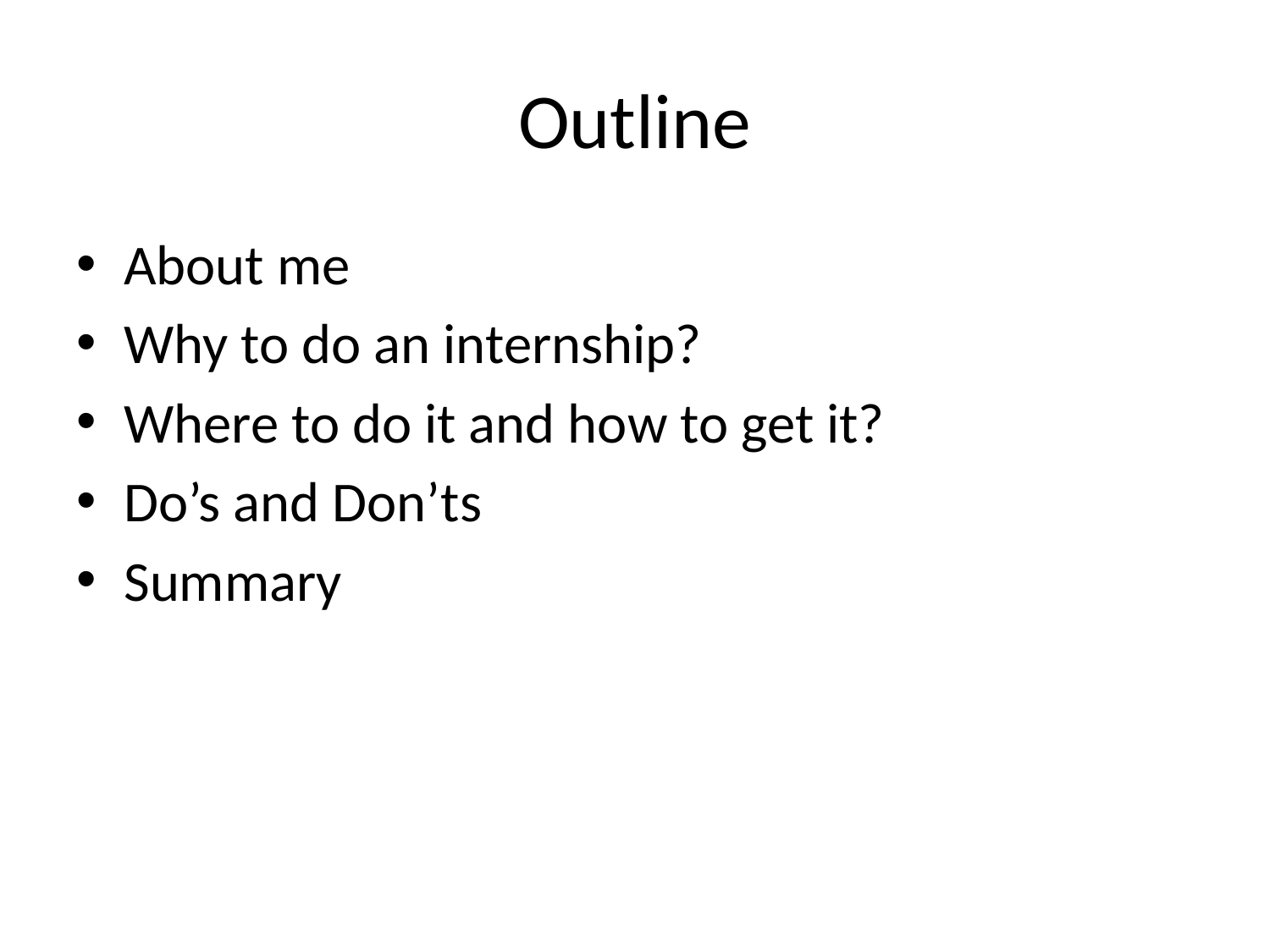

# Outline
About me
Why to do an internship?
Where to do it and how to get it?
Do’s and Don’ts
Summary